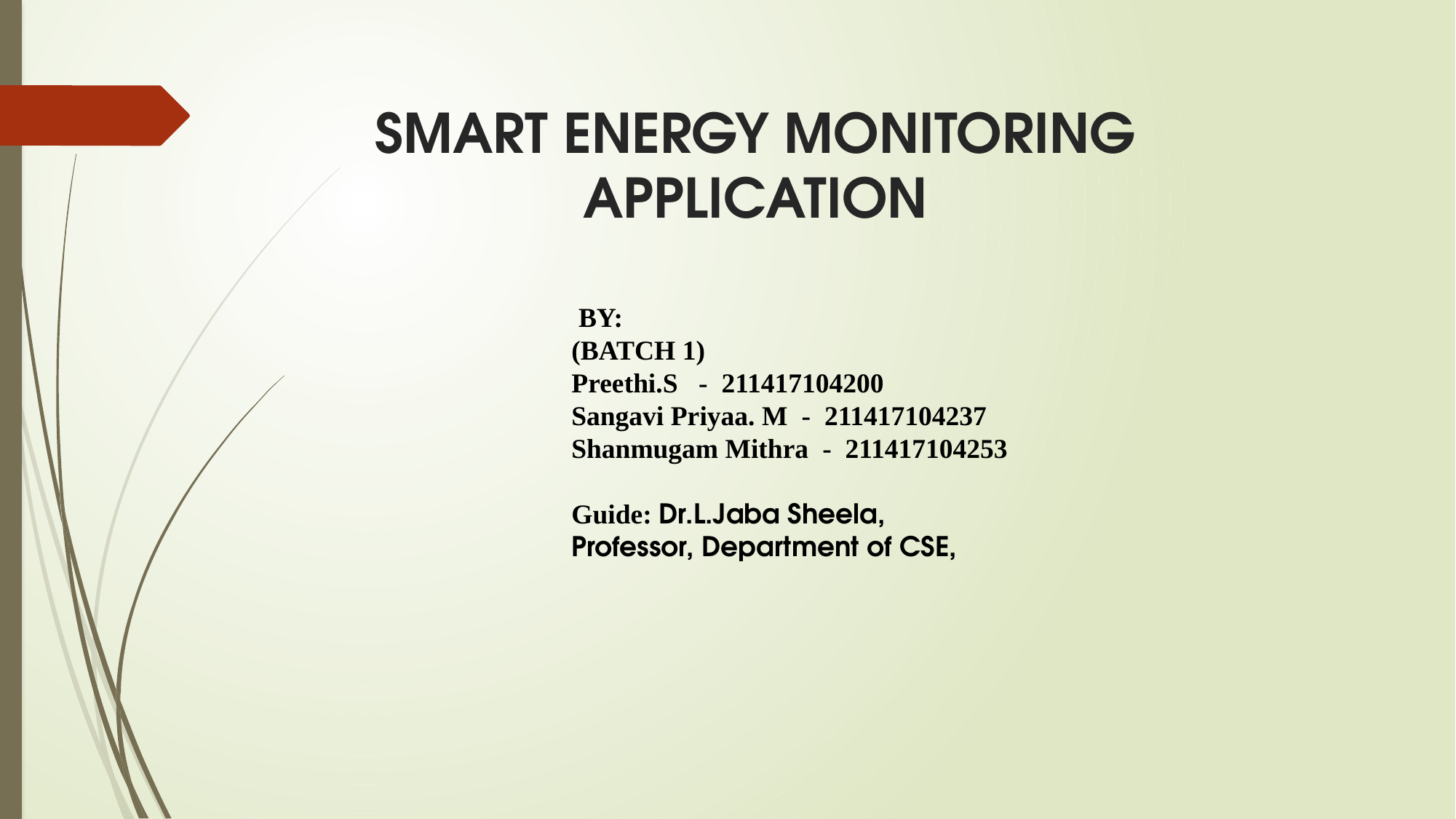

# SMART ENERGY MONITORING APPLICATION

 BY:
(BATCH 1)
Preethi.S   -  211417104200
Sangavi Priyaa. M  -  211417104237
Shanmugam Mithra  -  211417104253

Guide: Dr.L.Jaba Sheela,
Professor, Department of CSE,